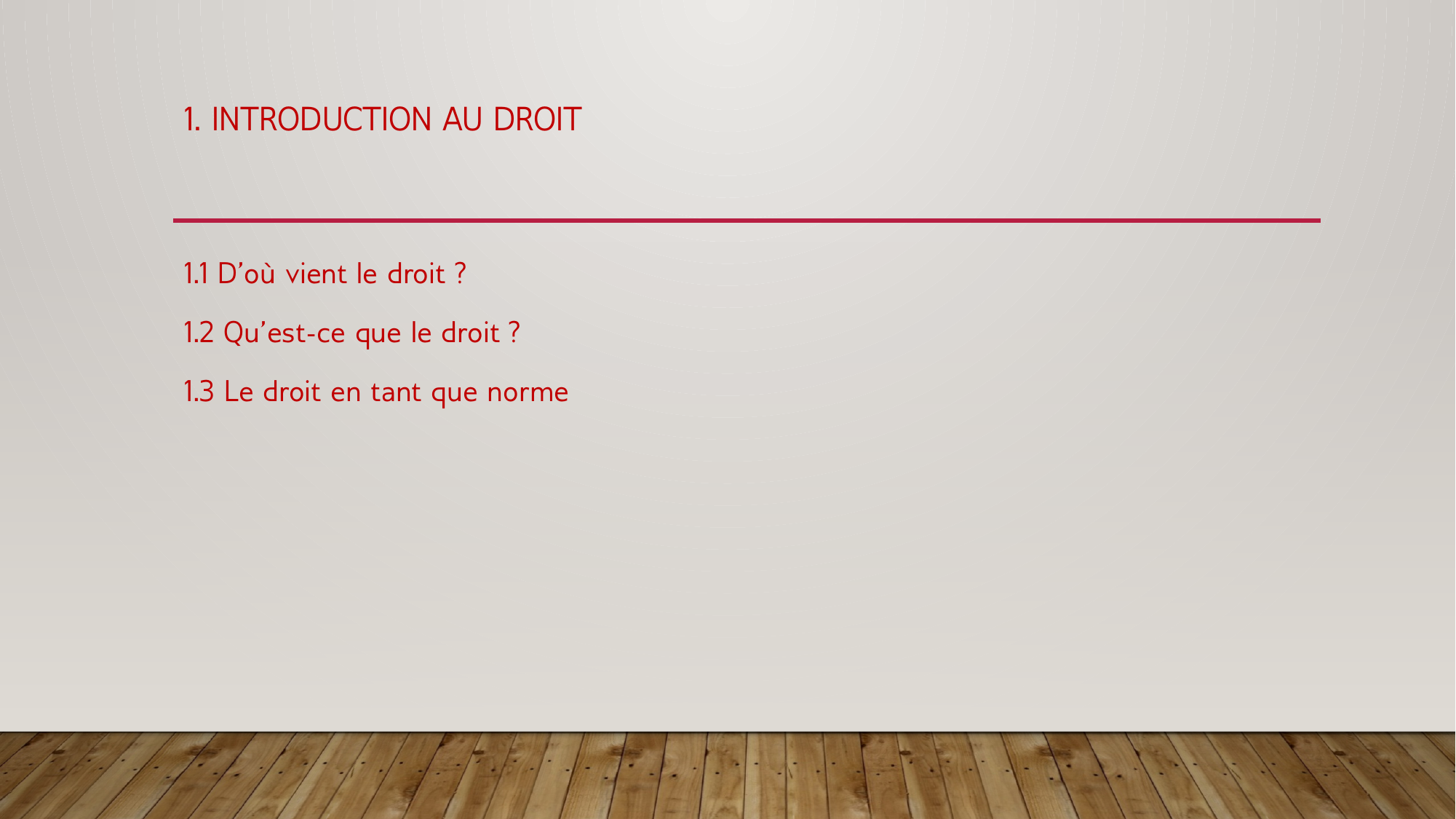

# 1. Introduction au droit
1.1 D’où vient le droit ?
1.2 Qu’est-ce que le droit ?
1.3 Le droit en tant que norme